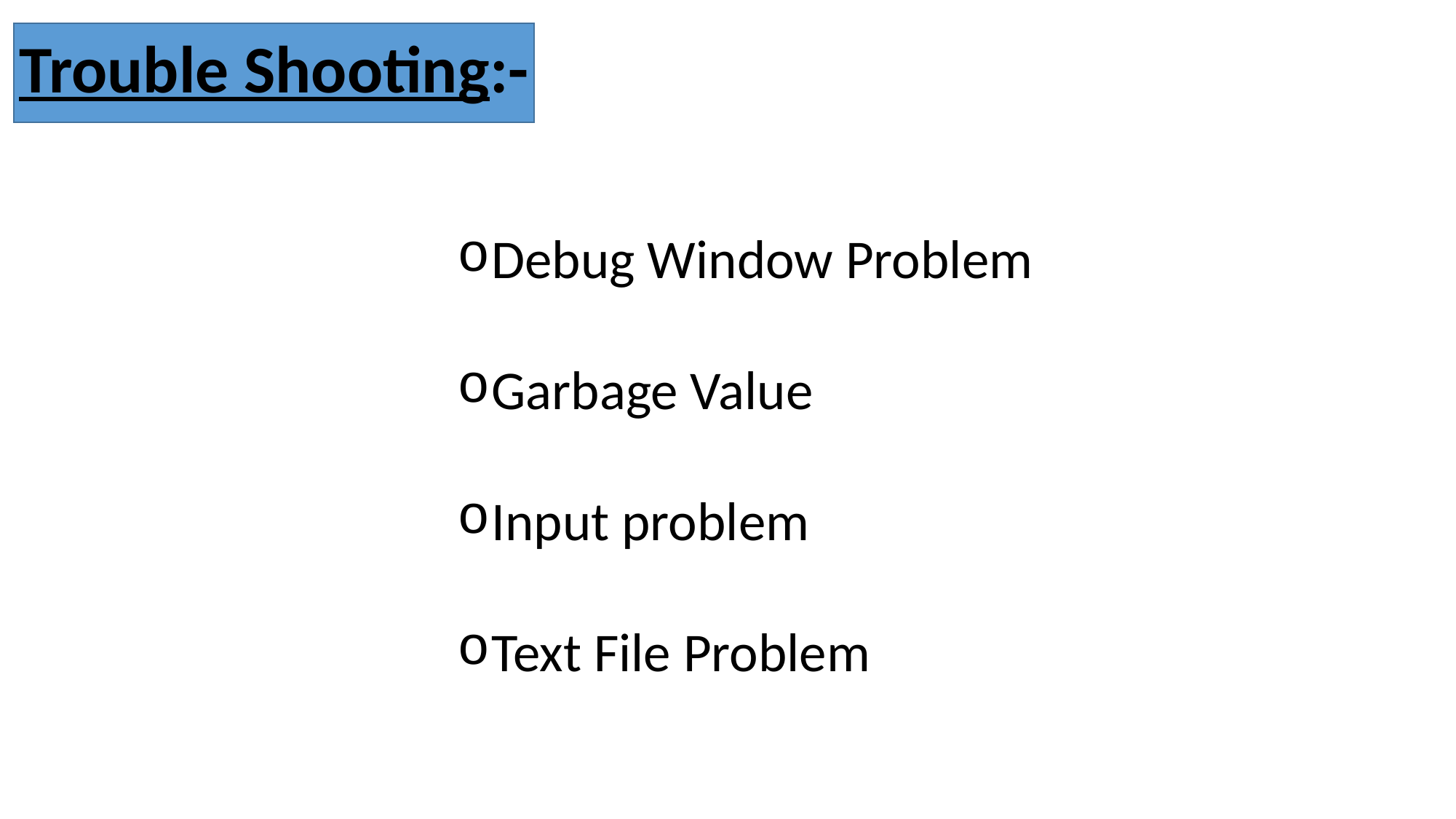

Trouble Shooting:-

Debug Window Problem

Garbage Value

Input problem

Text File Problem